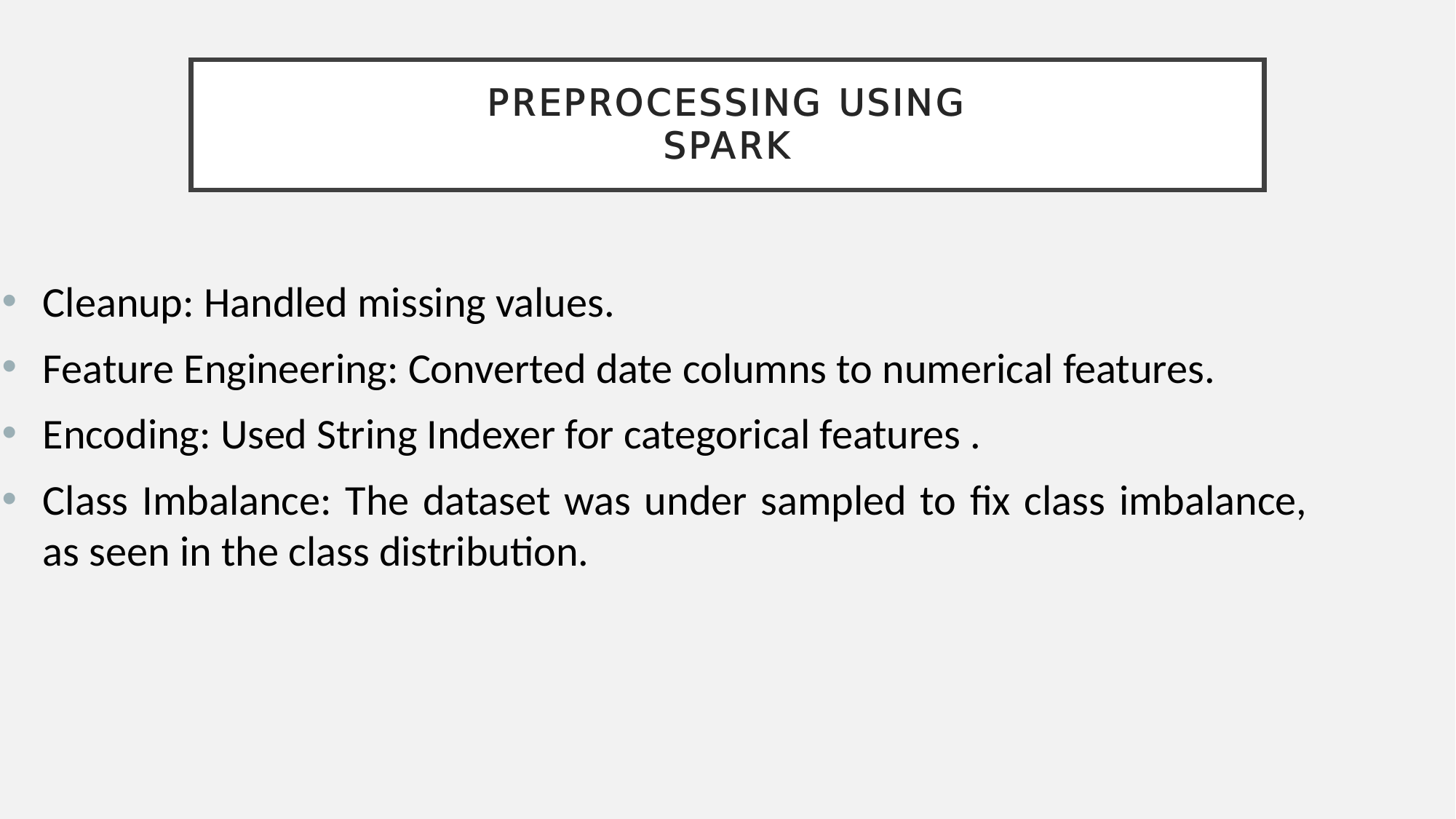

# PREPROCESSING USING SPARK
Cleanup: Handled missing values.
Feature Engineering: Converted date columns to numerical features.
Encoding: Used String Indexer for categorical features .
Class Imbalance: The dataset was under sampled to fix class imbalance, as seen in the class distribution.